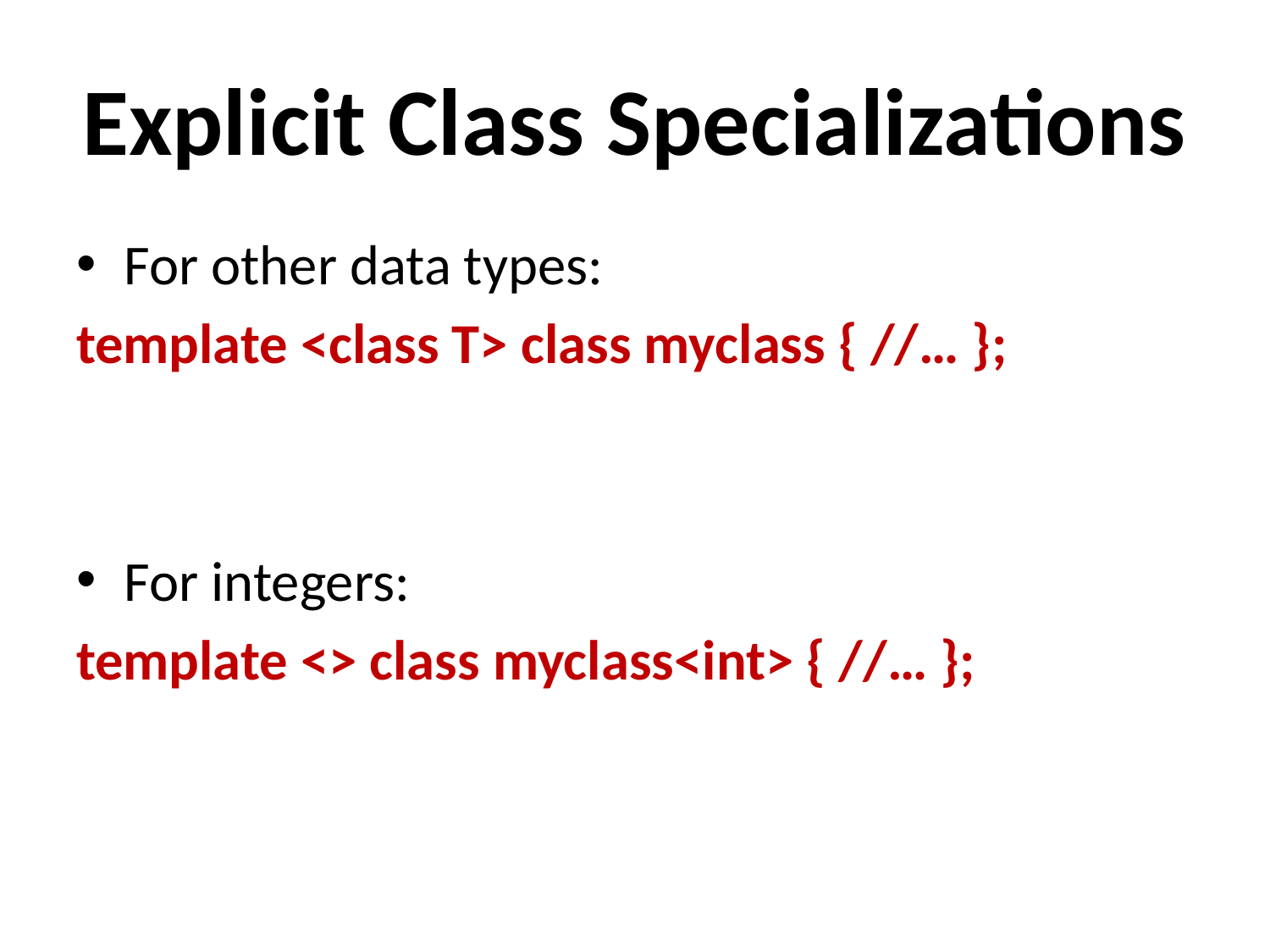

# Explicit Class Specializations
For other data types:
template <class T> class myclass { //… };

For integers:
template <> class myclass<int> { //… };